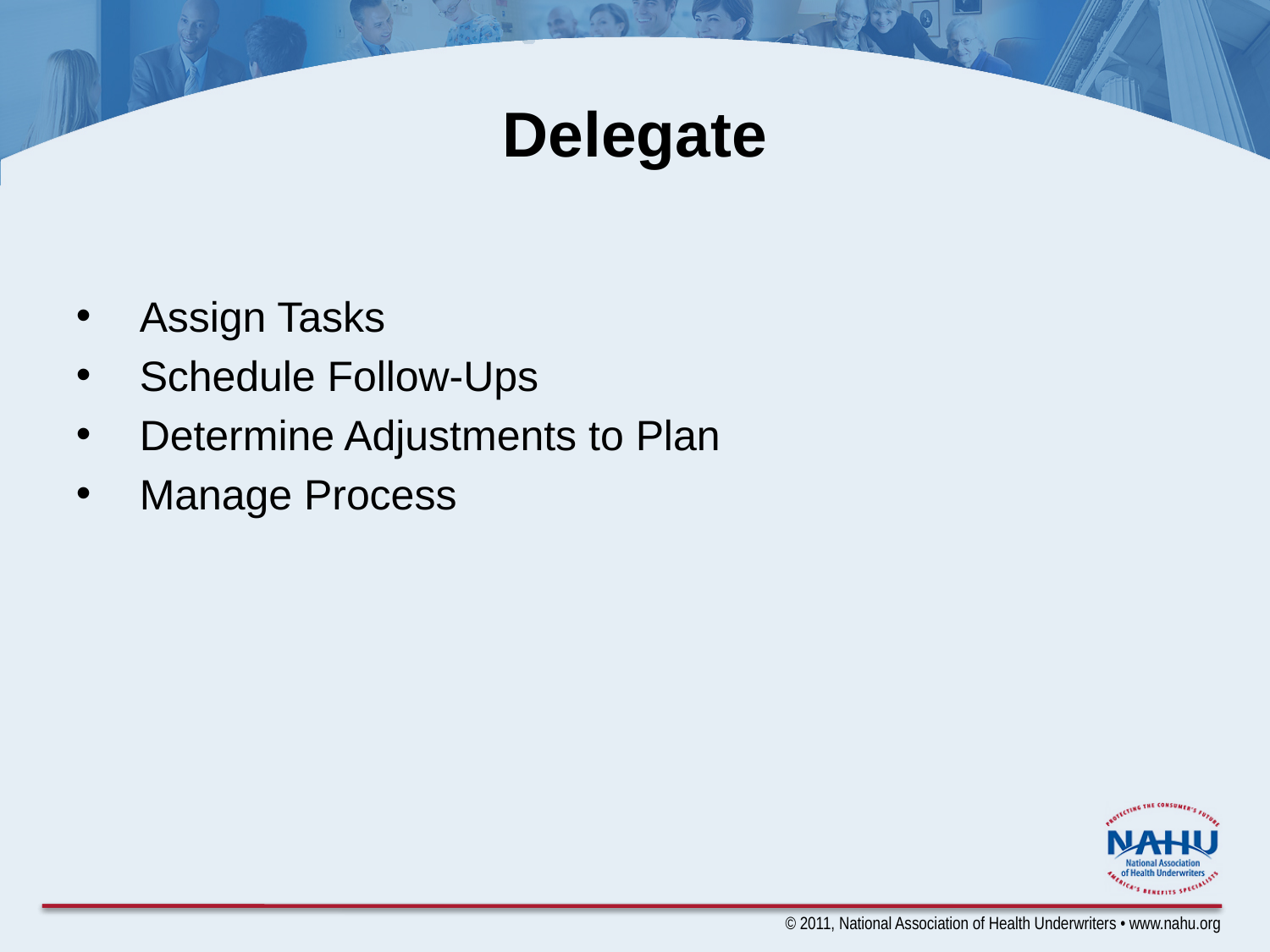

# Delegate
Assign Tasks
Schedule Follow-Ups
Determine Adjustments to Plan
Manage Process